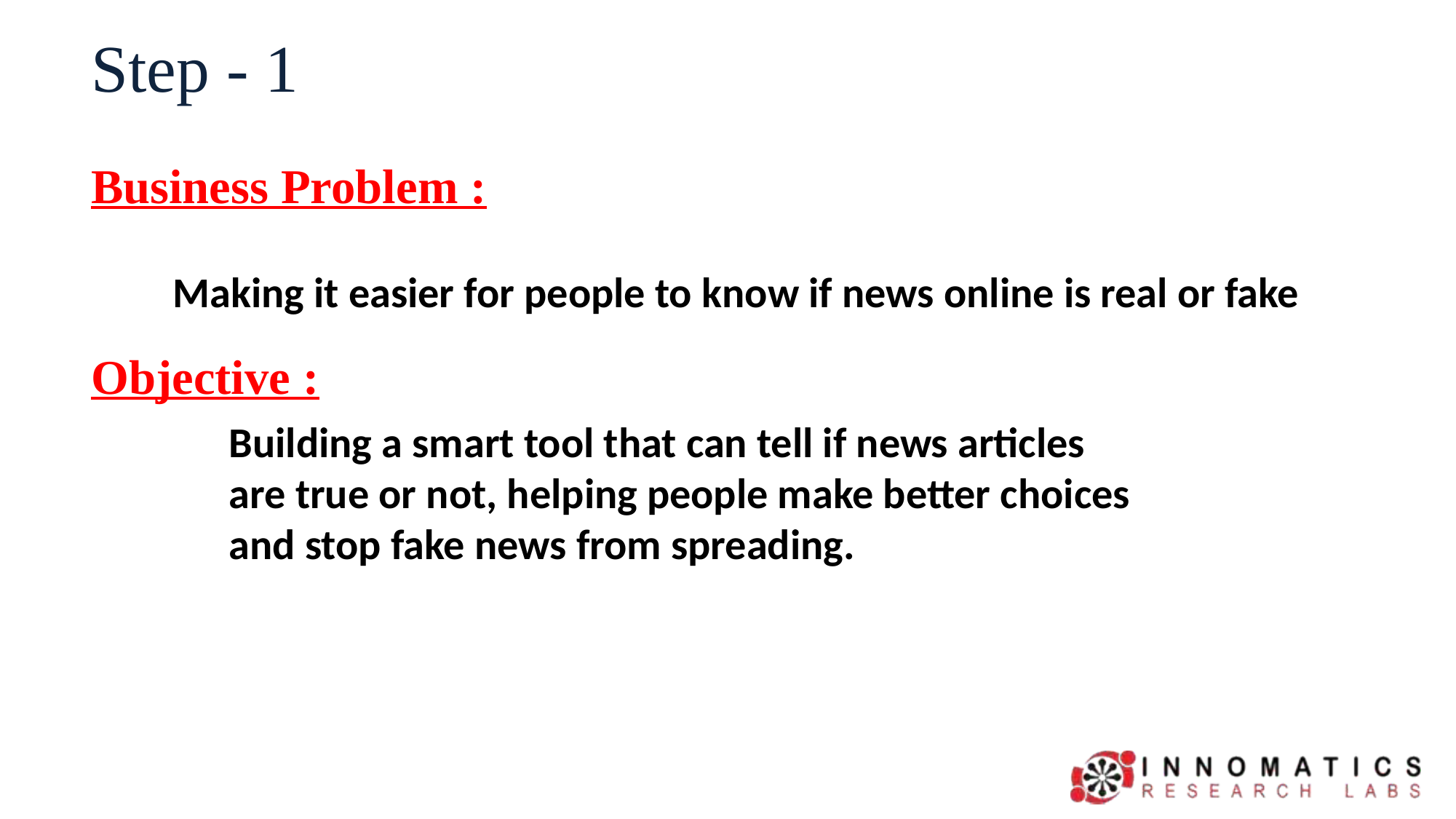

Step - 1
# Business Problem :

Making it easier for people to know if news online is real or fake

Objective :
Building a smart tool that can tell if news articles are true or not, helping people make better choices and stop fake news from spreading.